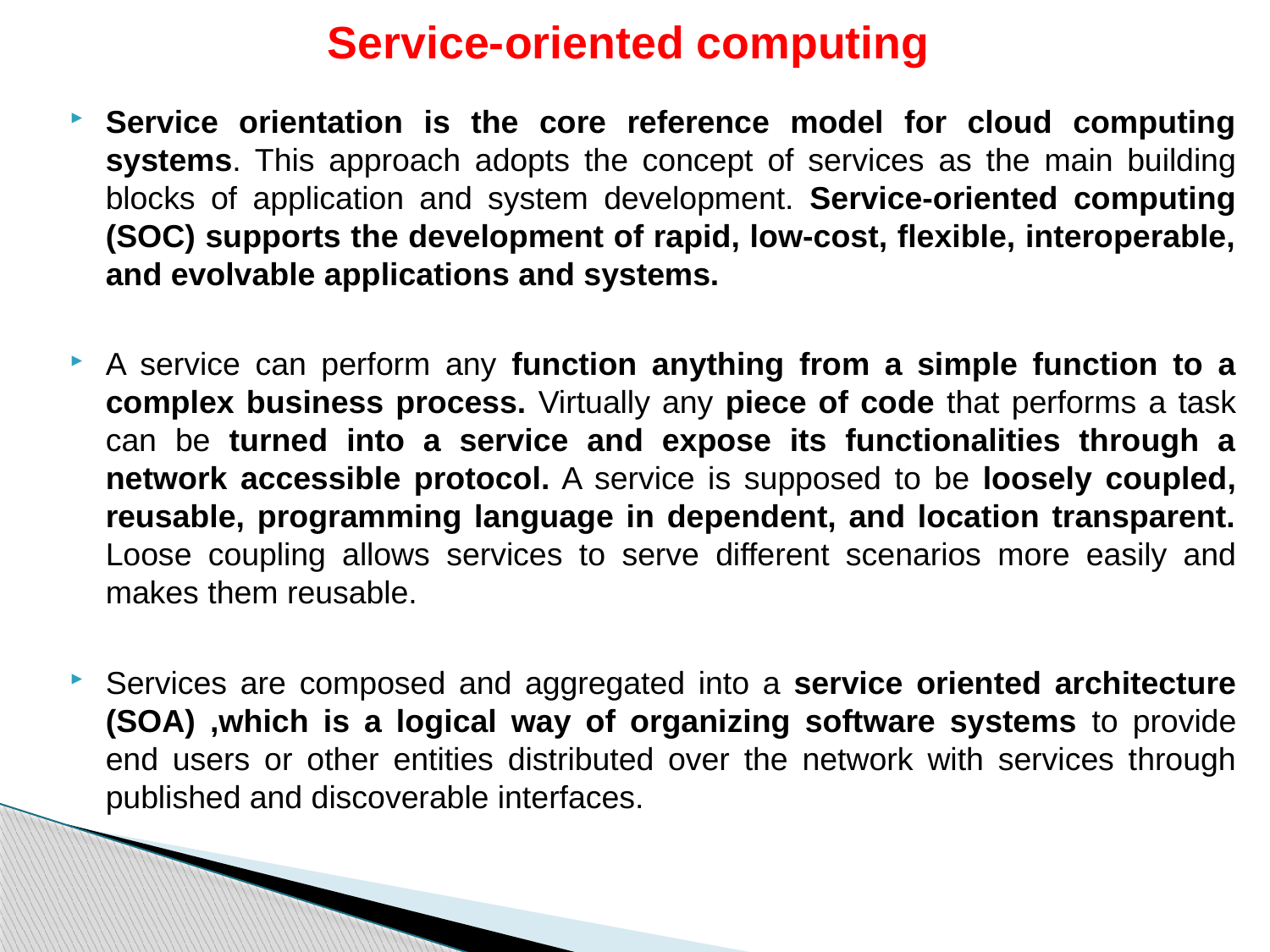

# Service-oriented computing
Service orientation is the core reference model for cloud computing systems. This approach adopts the concept of services as the main building blocks of application and system development. Service-oriented computing (SOC) supports the development of rapid, low-cost, flexible, interoperable, and evolvable applications and systems.

A service can perform any function anything from a simple function to a complex business process. Virtually any piece of code that performs a task can be turned into a service and expose its functionalities through a network accessible protocol. A service is supposed to be loosely coupled, reusable, programming language in dependent, and location transparent. Loose coupling allows services to serve different scenarios more easily and makes them reusable.

Services are composed and aggregated into a service oriented architecture (SOA) ,which is a logical way of organizing software systems to provide end users or other entities distributed over the network with services through published and discoverable interfaces.